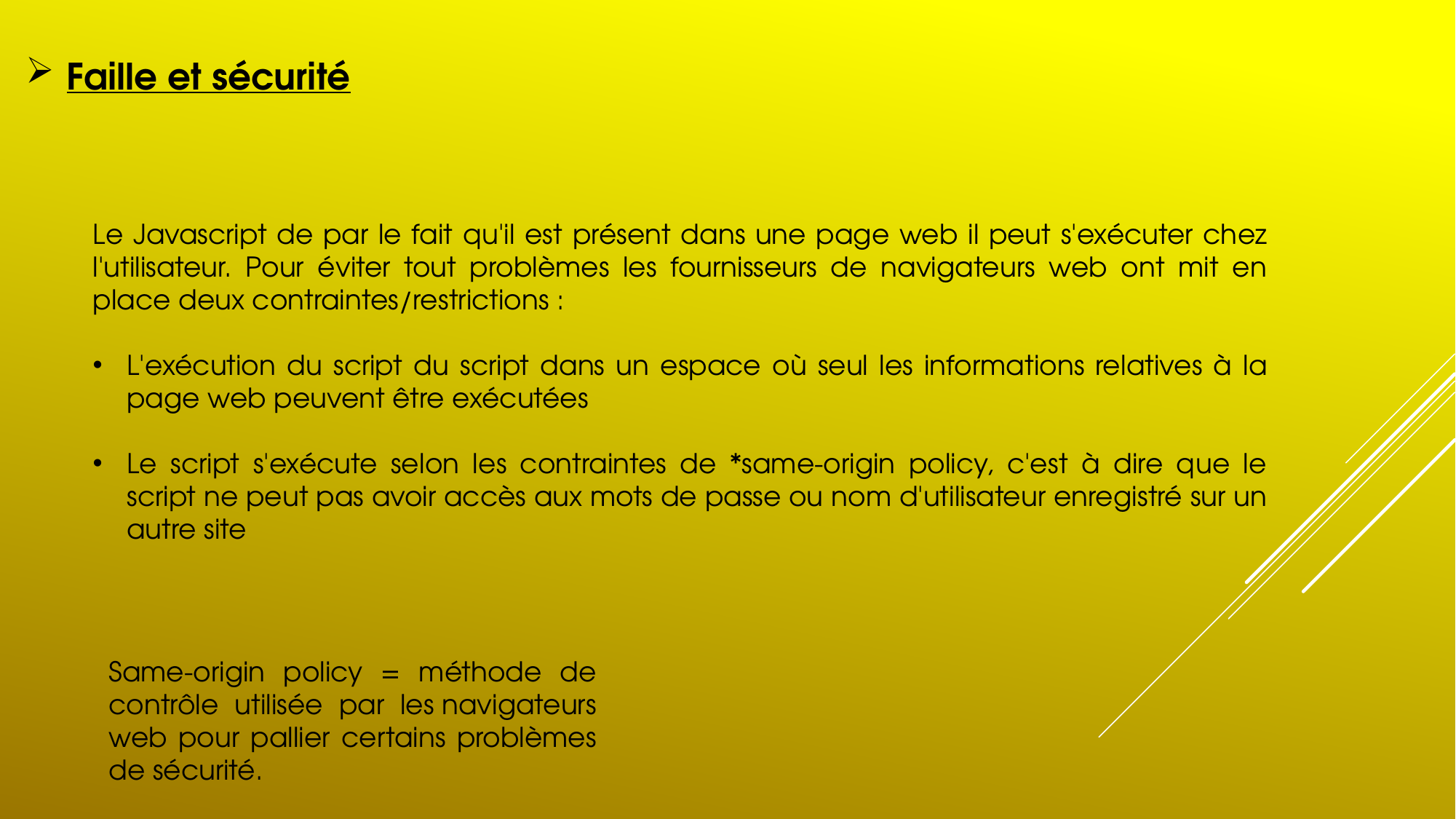

Faille et sécurité
Le Javascript de par le fait qu'il est présent dans une page web il peut s'exécuter chez l'utilisateur. Pour éviter tout problèmes les fournisseurs de navigateurs web ont mit en place deux contraintes/restrictions :

L'exécution du script du script dans un espace où seul les informations relatives à la page web peuvent être exécutées

Le script s'exécute selon les contraintes de *same-origin policy, c'est à dire que le script ne peut pas avoir accès aux mots de passe ou nom d'utilisateur enregistré sur un autre site
Same-origin policy = méthode de contrôle utilisée par les navigateurs web pour pallier certains problèmes de sécurité.